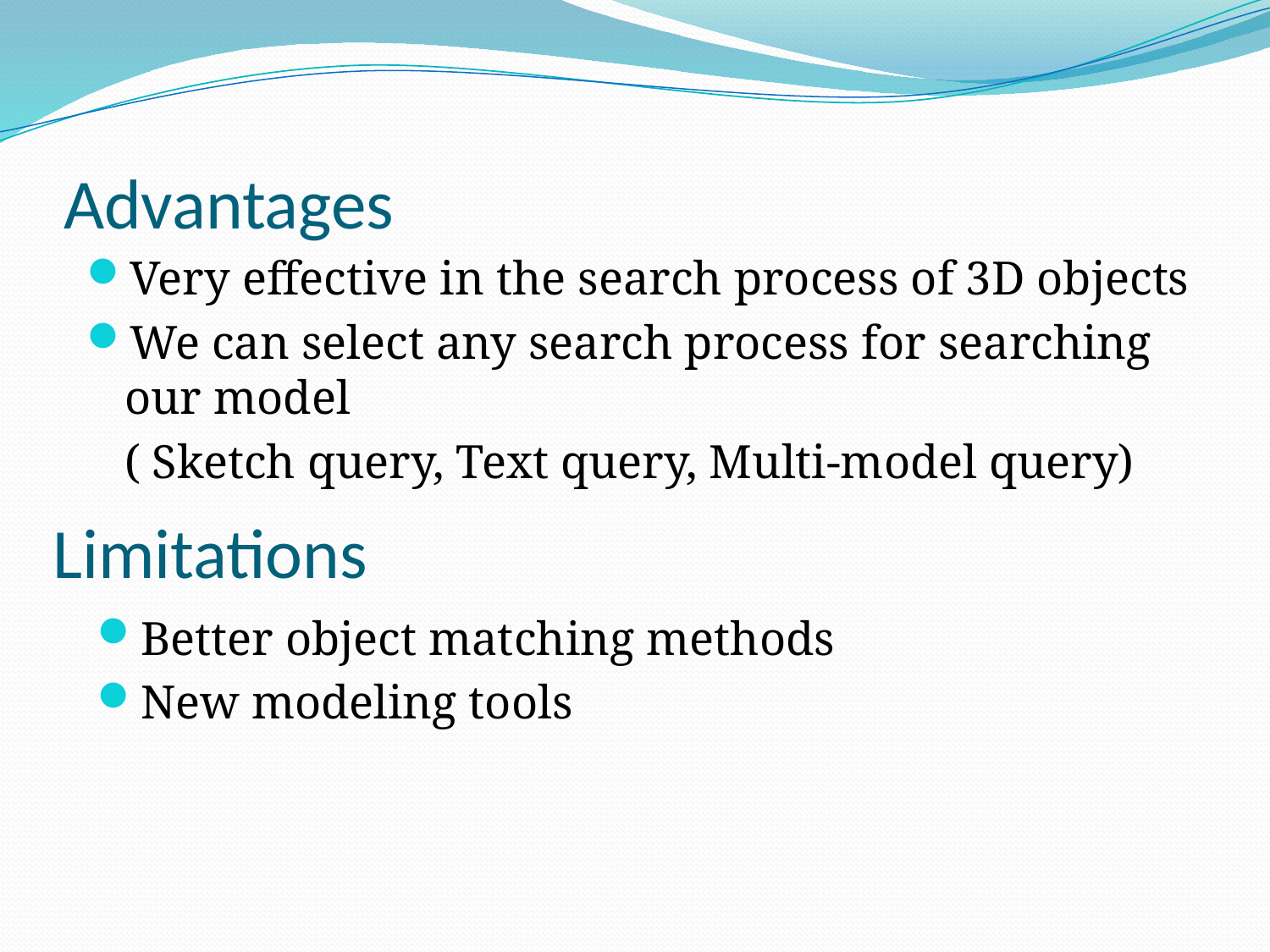

# Advantages
Very effective in the search process of 3D objects
We can select any search process for searching our model
	( Sketch query, Text query, Multi-model query)
Limitations
Better object matching methods
New modeling tools